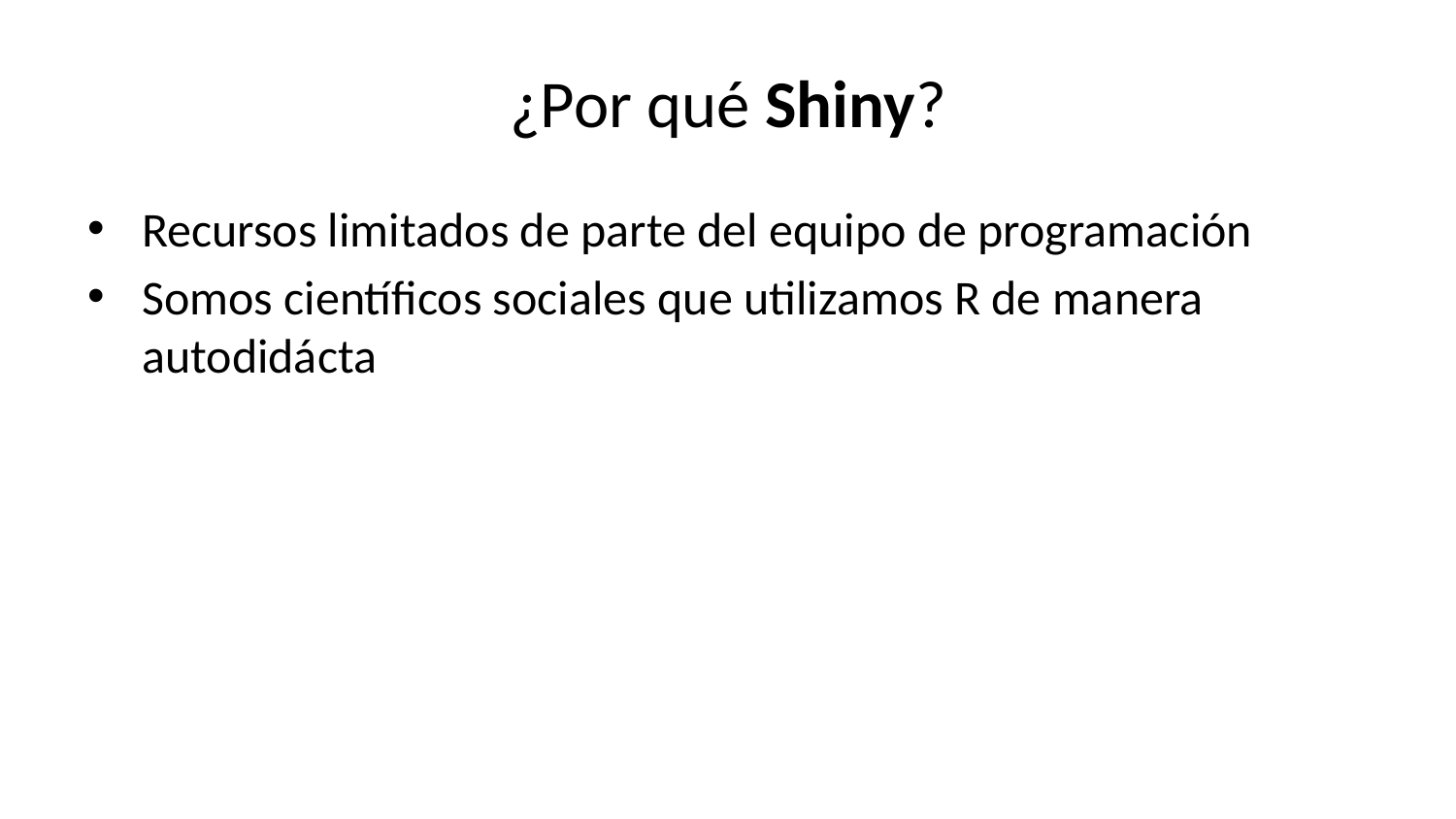

# ¿Por qué Shiny?
Recursos limitados de parte del equipo de programación
Somos científicos sociales que utilizamos R de manera autodidácta